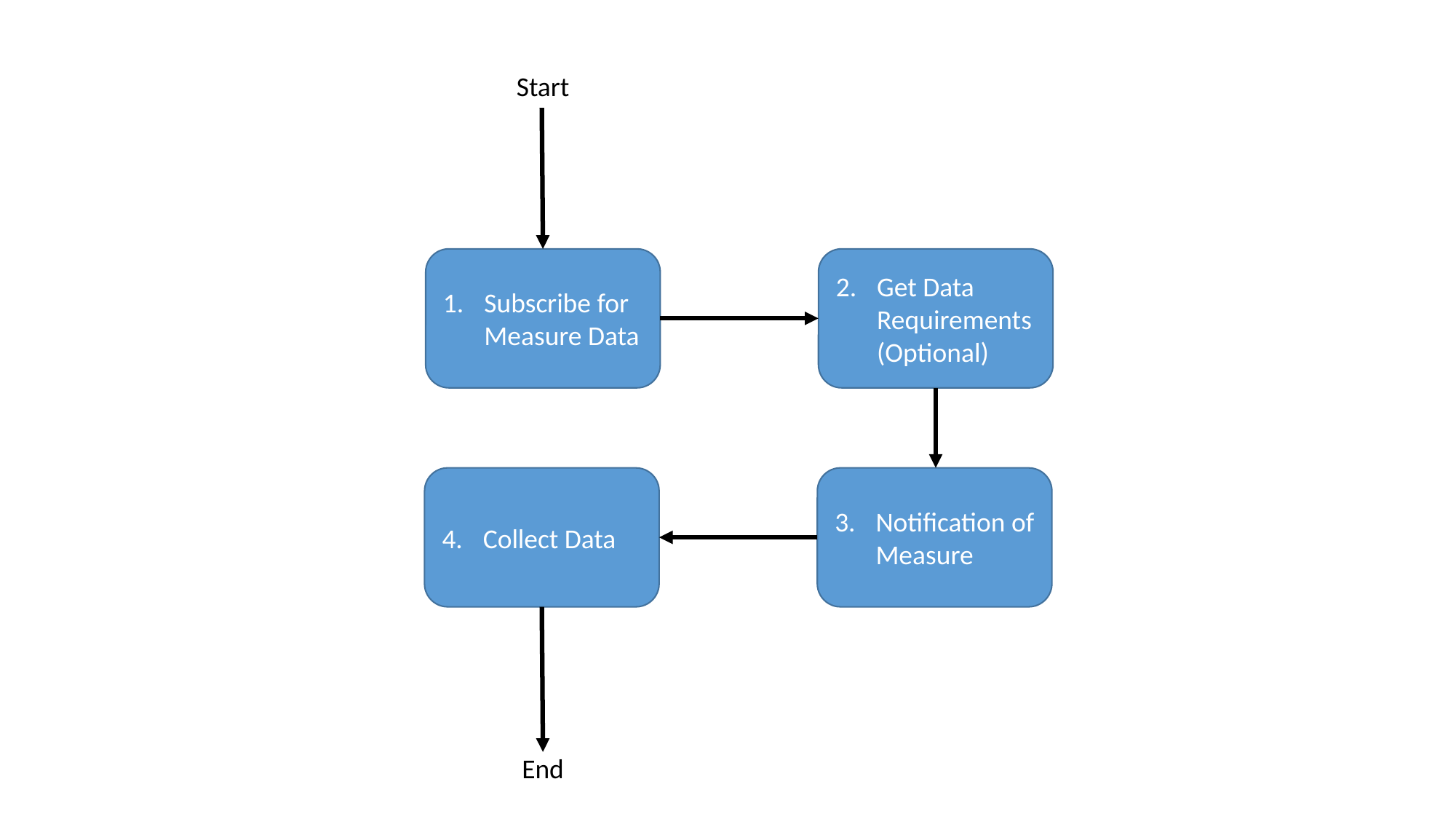

Start
Subscribe for Measure Data
Get Data Requirements(Optional)
Collect Data
Notification of Measure
End